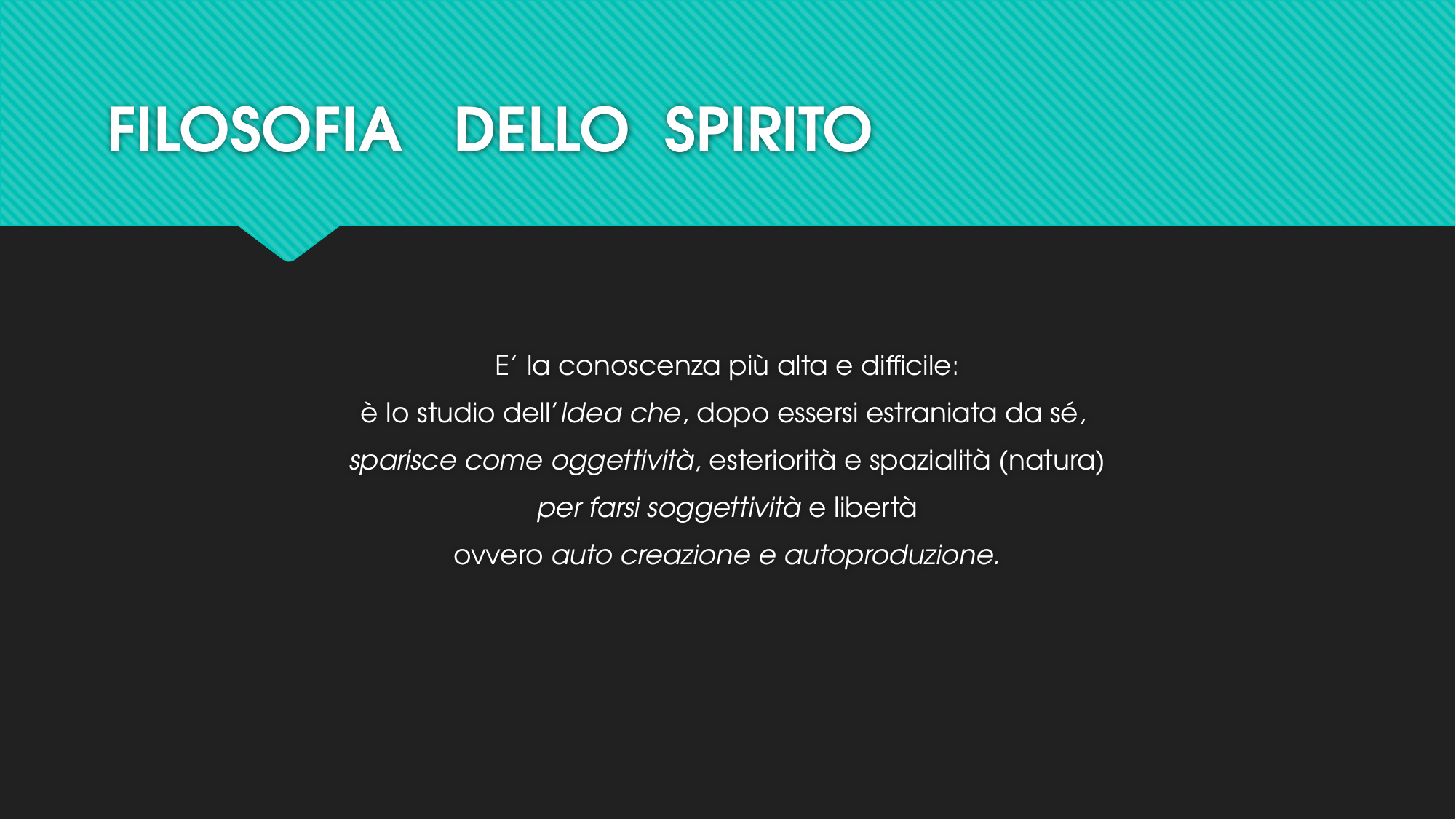

# FILOSOFIA   DELLO  SPIRITO
E’ la conoscenza più alta e difficile:
è lo studio dell’Idea che, dopo essersi estraniata da sé,
sparisce come oggettività, esteriorità e spazialità (natura)
per farsi soggettività e libertà
ovvero auto creazione e autoproduzione.